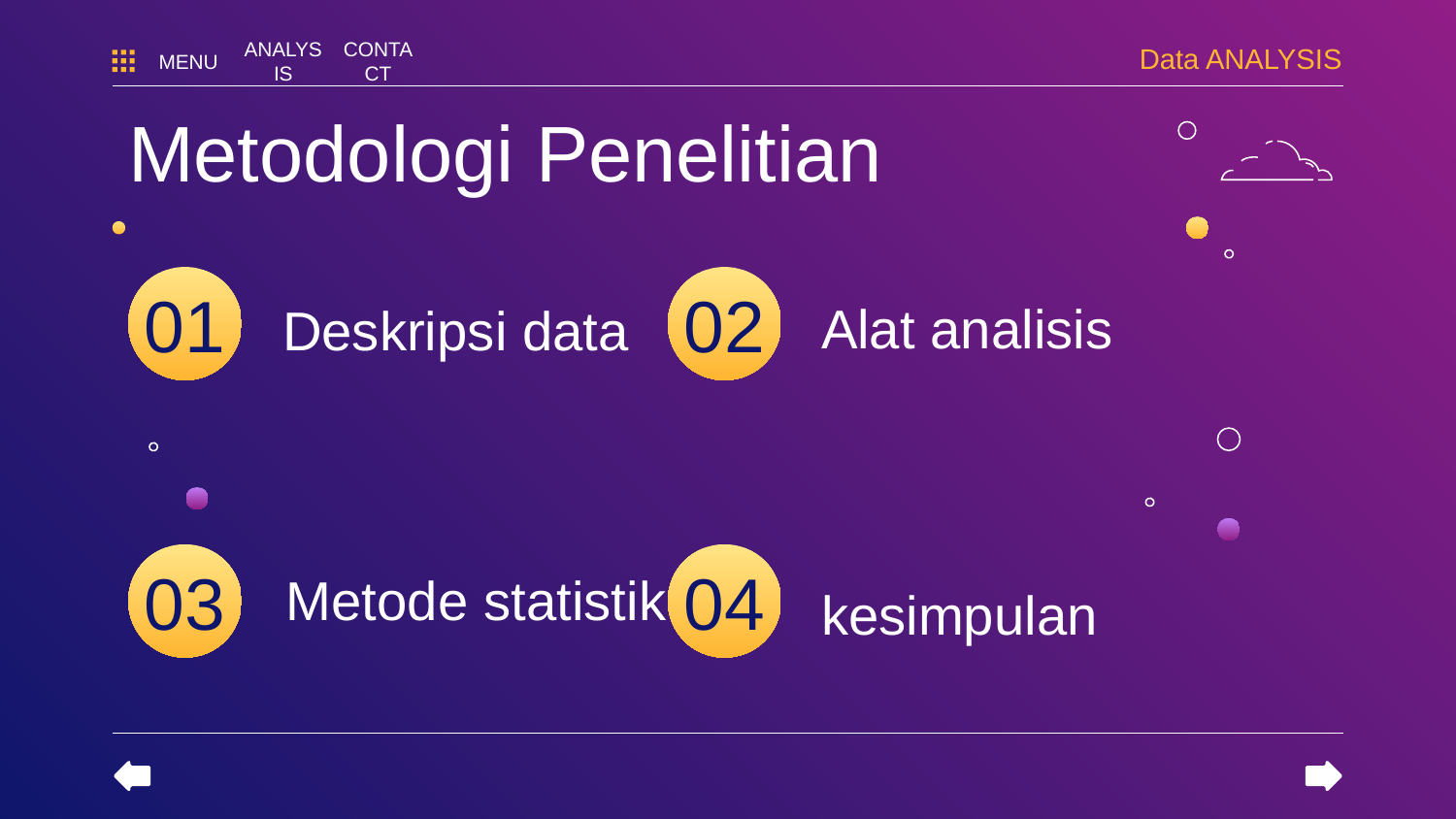

Data ANALYSIS
MENU
ANALYSIS
CONTACT

Metodologi Penelitian

Alat analisis
# Deskripsi data
01
02

Metode statistik
kesimpulan
03
04